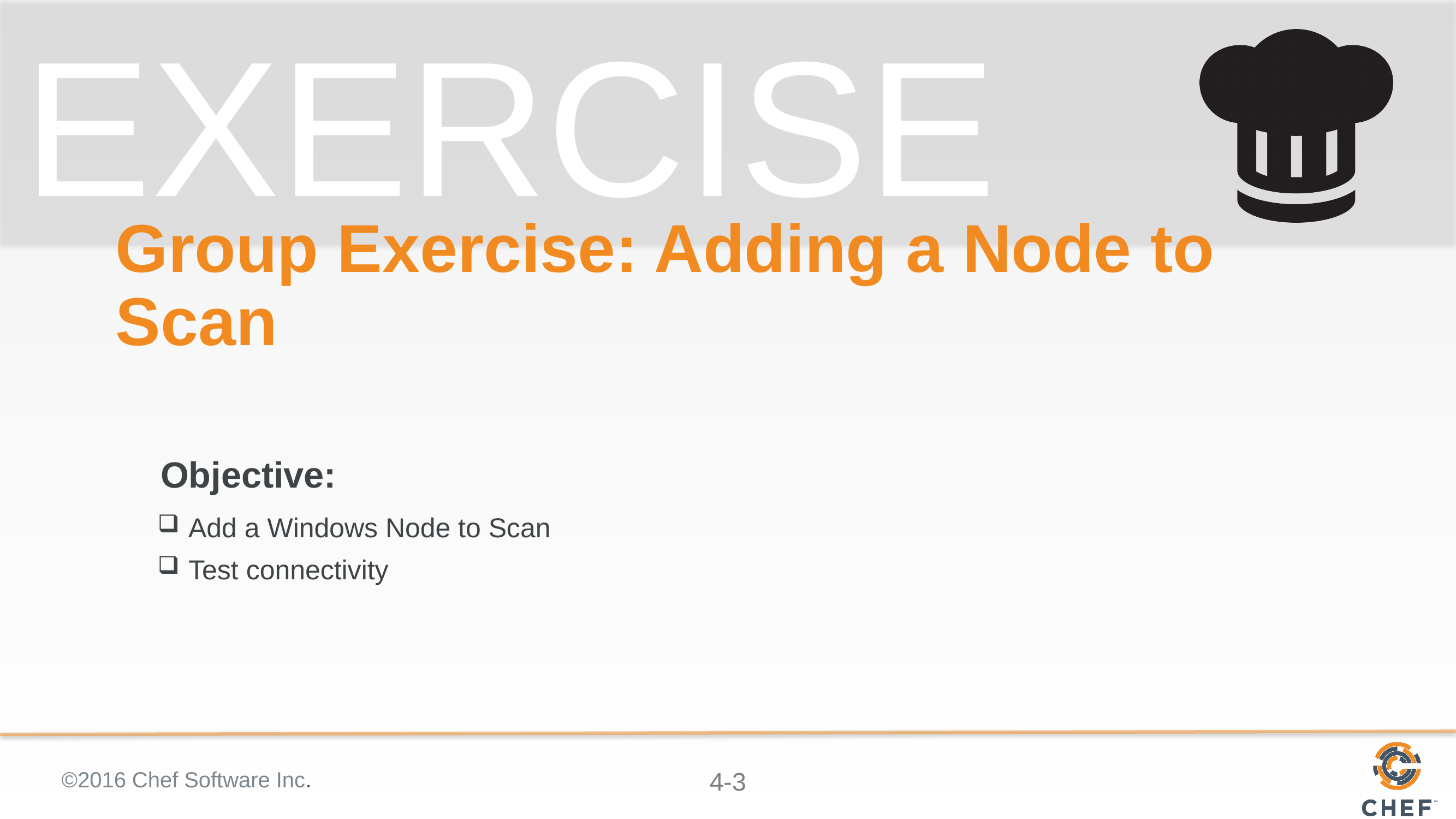

# Group Exercise: Adding a Node to Scan
Add a Windows Node to Scan
Test connectivity